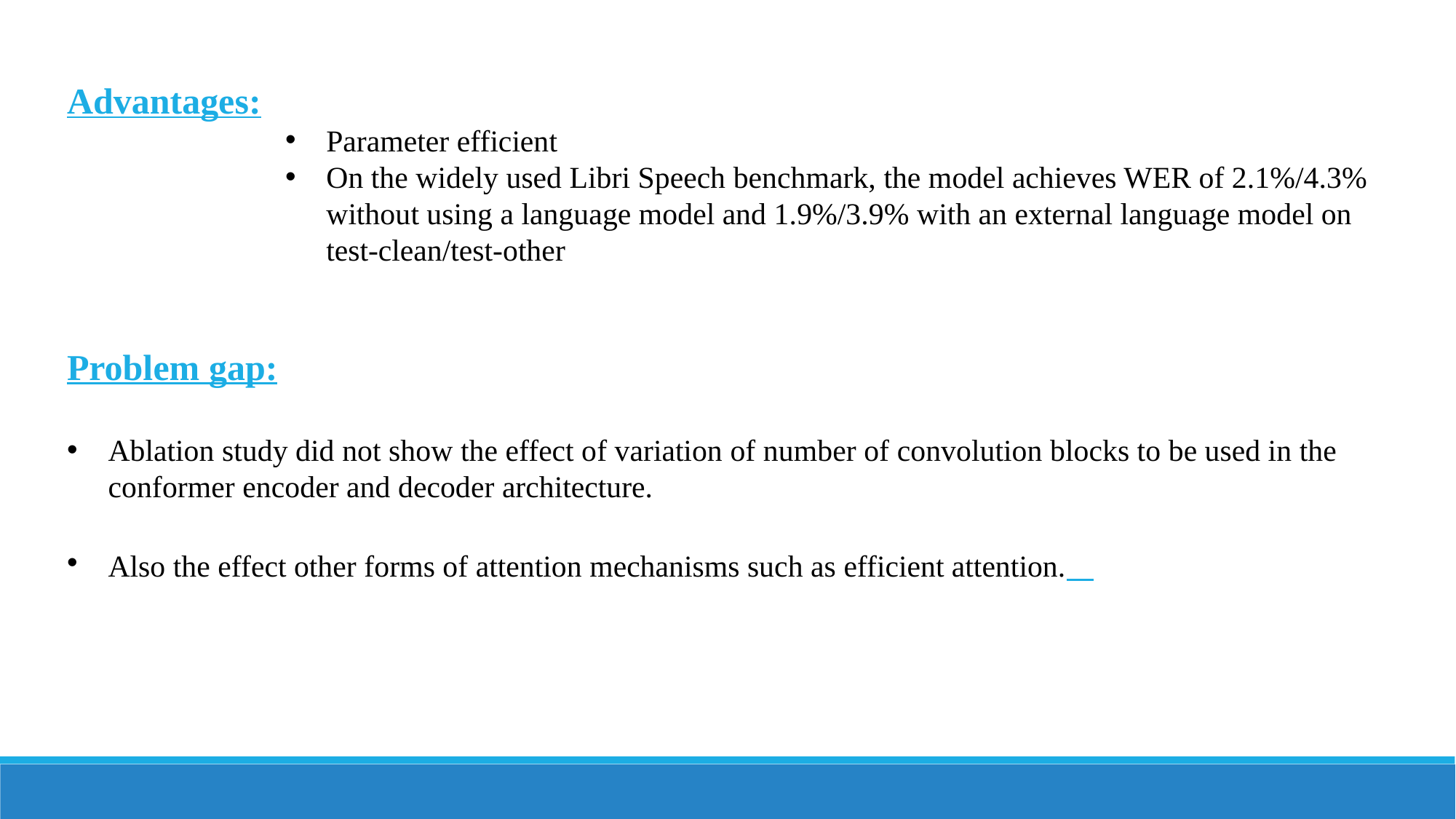

Advantages:
Parameter efficient
On the widely used Libri Speech benchmark, the model achieves WER of 2.1%/4.3% without using a language model and 1.9%/3.9% with an external language model on test-clean/test-other
Problem gap:

Ablation study did not show the effect of variation of number of convolution blocks to be used in the conformer encoder and decoder architecture.

Also the effect other forms of attention mechanisms such as efficient attention.